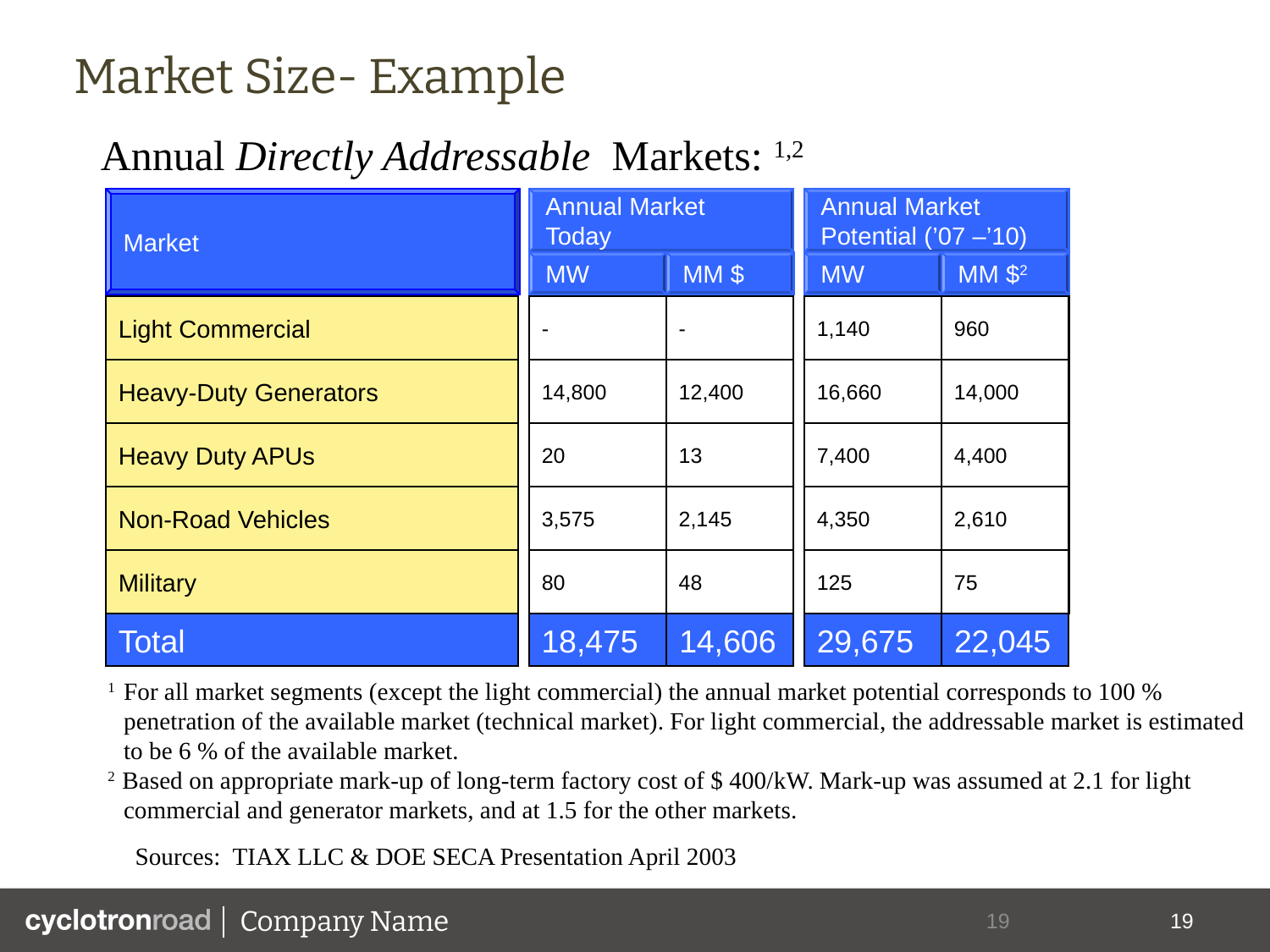

# Market Size- Example
Annual Directly Addressable  Markets: 1,2

Market
Annual Market Today
Annual Market Potential (’07 –’10)
MW
MM $
MW
MM $2
Light Commercial
-
-
1,140
960
Heavy-Duty Generators
14,800
16,660
12,400
14,000
Heavy Duty APUs
20
13
7,400
4,400
Non-Road Vehicles
3,575
2,145
4,350
2,610
Military
80
48
125
75
Total
18,475
14,606
29,675
22,045
1	For all market segments (except the light commercial) the annual market potential corresponds to 100 % penetration of the available market (technical market). For light commercial, the addressable market is estimated to be 6 % of the available market.
2  Based on appropriate mark-up of long-term factory cost of $ 400/kW. Mark-up was assumed at 2.1 for light commercial and generator markets, and at 1.5 for the other markets.
Sources:  TIAX LLC & DOE SECA Presentation April 2003
19
19